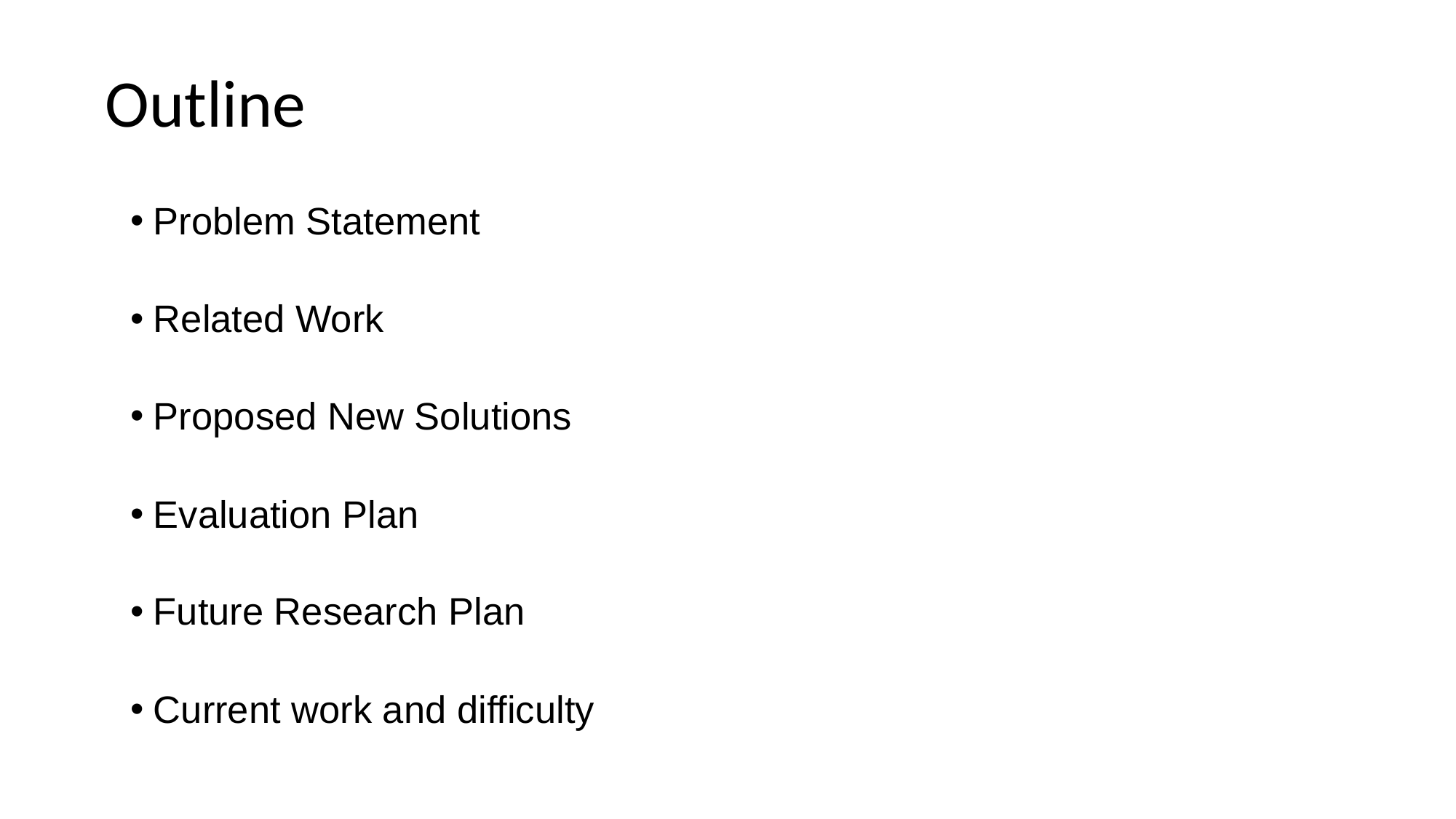

# Outline

Problem Statement

Related Work

Proposed New Solutions

Evaluation Plan

Future Research Plan

Current work and difficulty